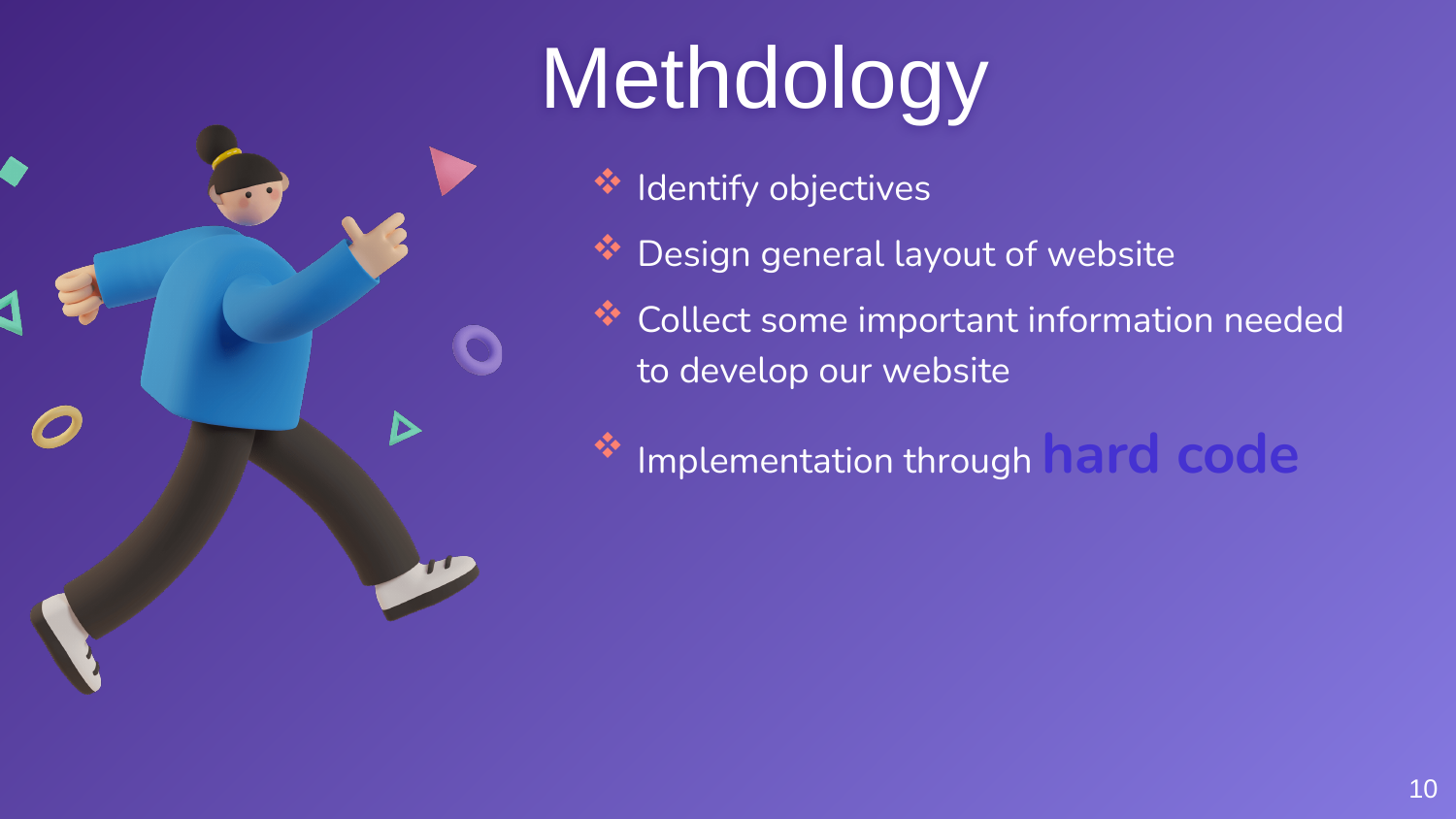

# Methdology
Identify objectives
Design general layout of website
Collect some important information needed to develop our website
Implementation through hard code

10